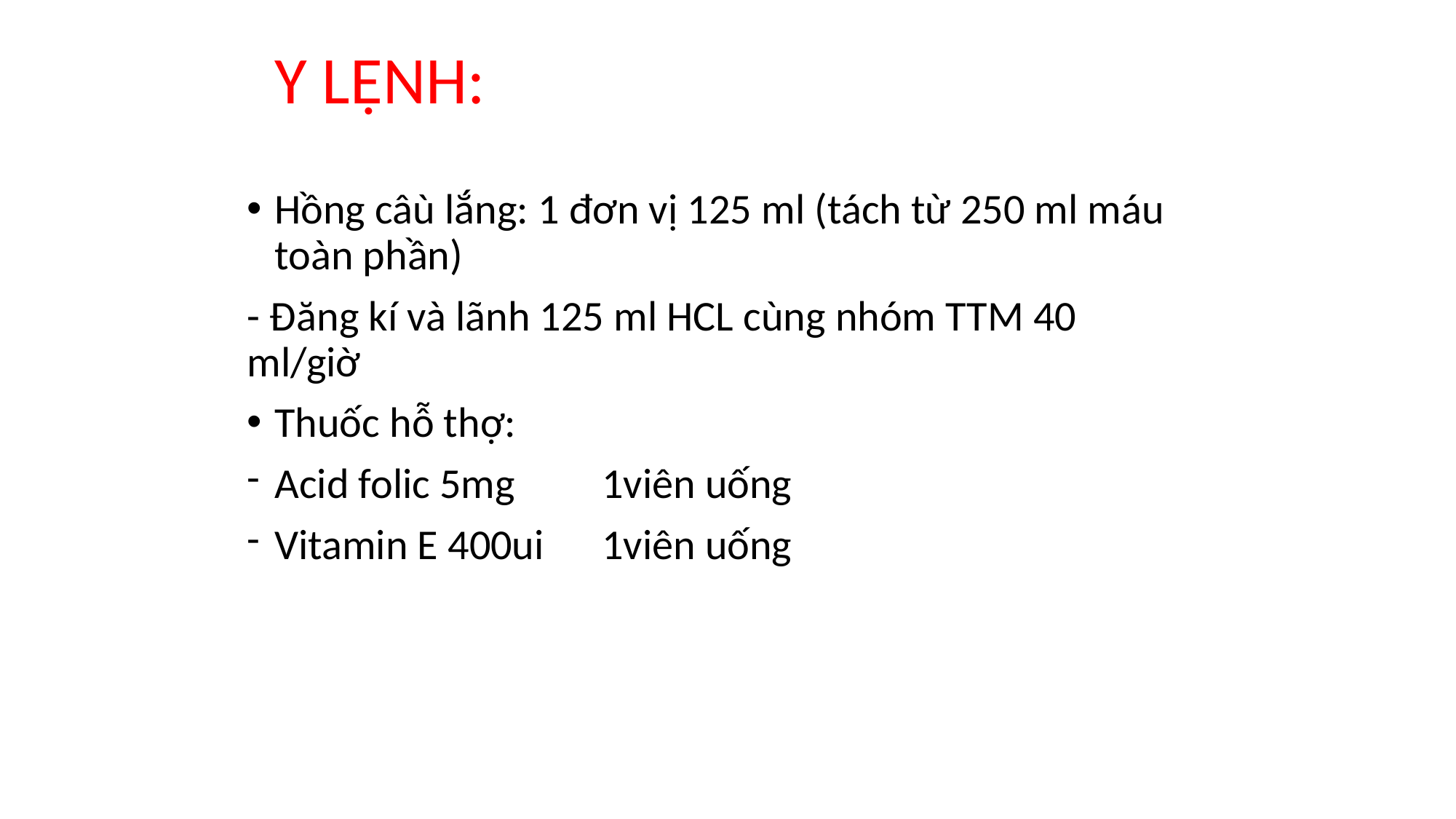

# Y LỆNH:
Hồng câù lắng: 1 đơn vị 125 ml (tách từ 250 ml máu toàn phần)
- Đăng kí và lãnh 125 ml HCL cùng nhóm TTM 40 ml/giờ
Thuốc hỗ thợ:
Acid folic 5mg	1viên uống
Vitamin E 400ui	1viên uống